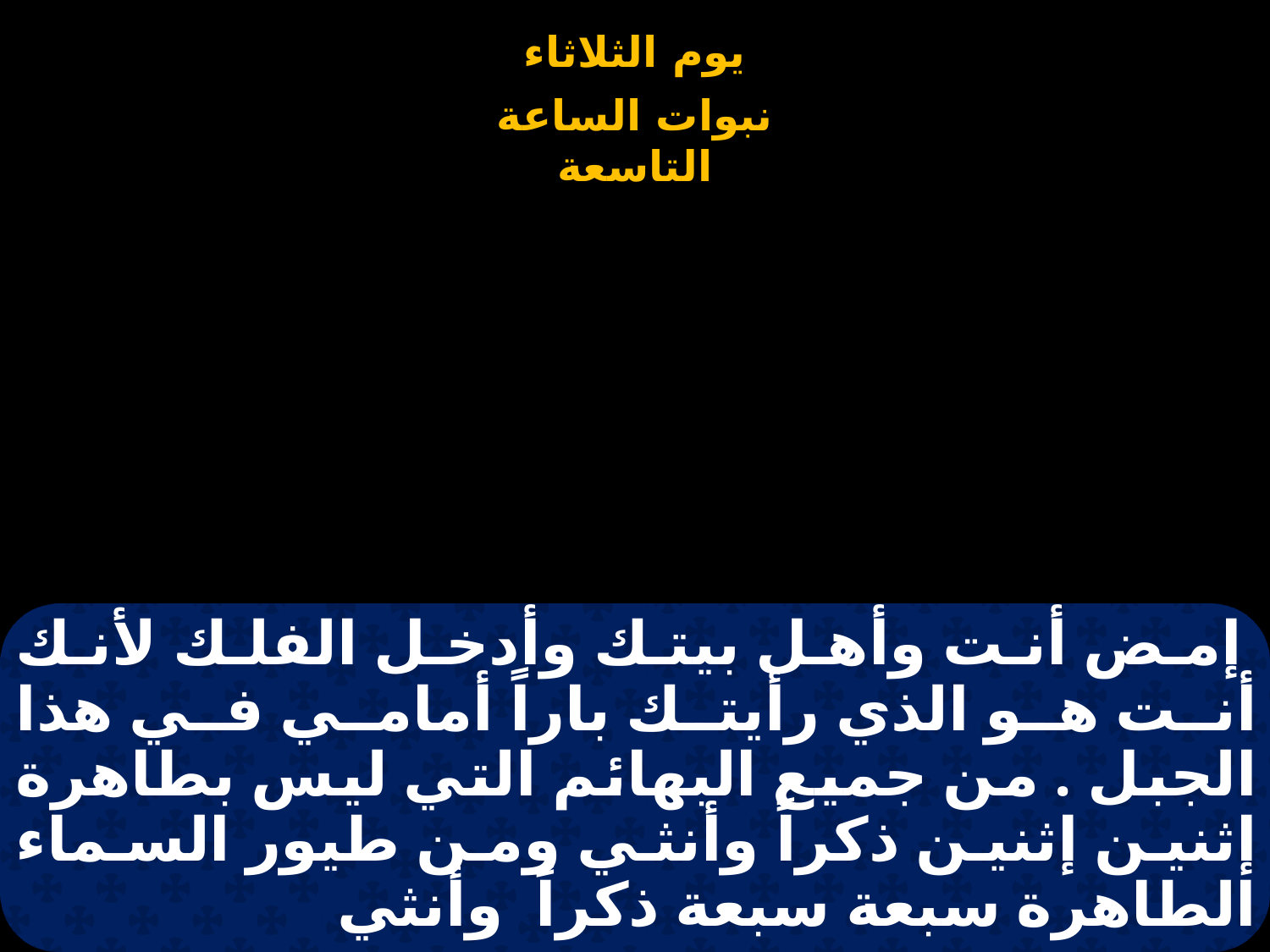

# إمض أنت وأهل بيتك وأدخل الفلك لأنك أنت هو الذي رأيتك باراً أمامي في هذا الجبل . من جميع البهائم التي ليس بطاهرة إثنين إثنين ذكراً وأنثي ومن طيور السماء الطاهرة سبعة سبعة ذكراً  وأنثي